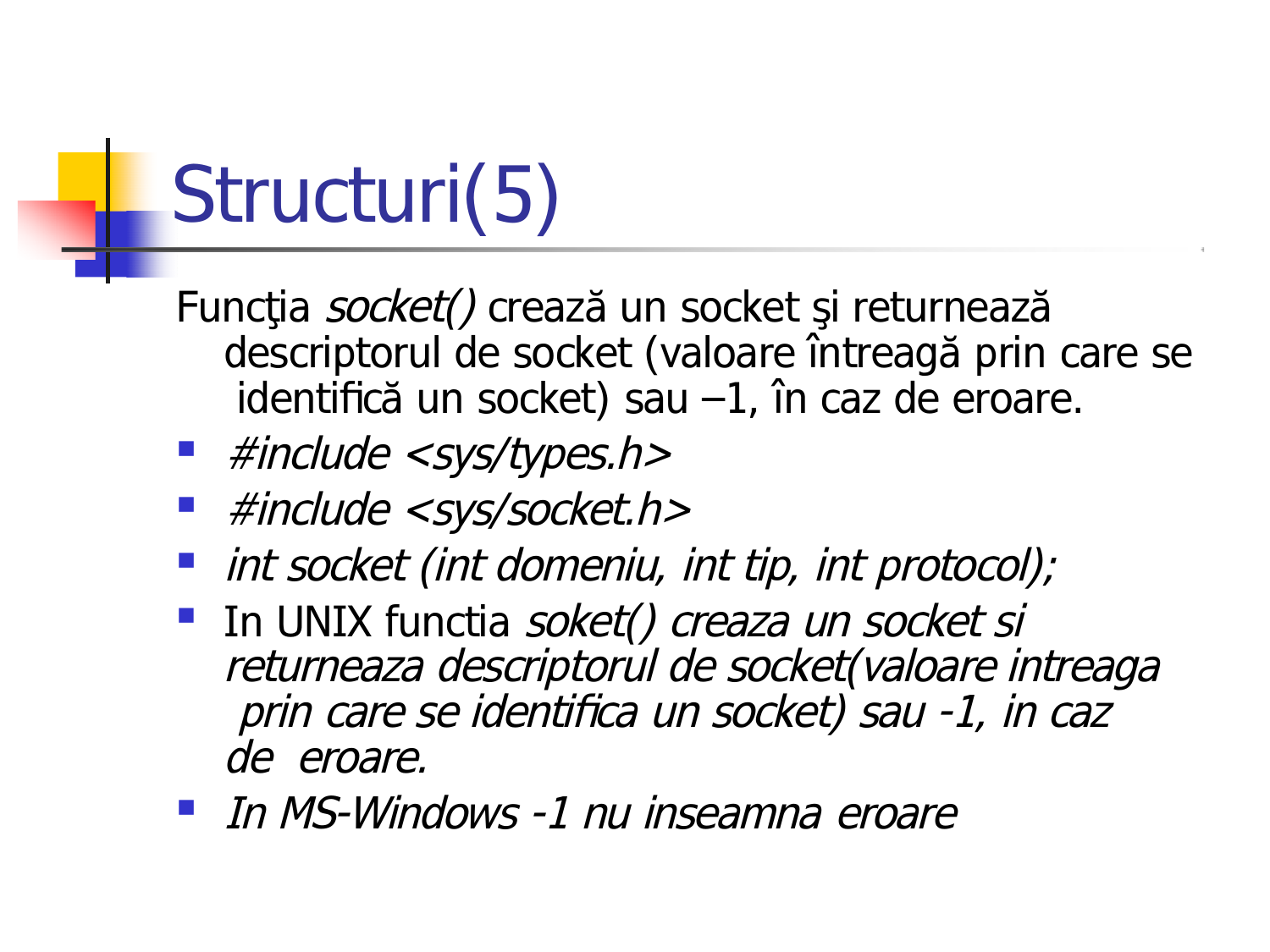

# Structuri(5)

Funcţia socket() crează un socket şi returnează  descriptorul de socket (valoare întreagă prin care se  identifică un socket) sau –1, în caz de eroare.
#include <sys/types.h>
#include <sys/socket.h>
int socket (int domeniu, int tip, int protocol);
In UNIX functia soket() creaza un socket si  returneaza descriptorul de socket(valoare intreaga  prin care se identifica un socket) sau -1, in caz de  eroare.
In MS-Windows -1 nu inseamna eroare